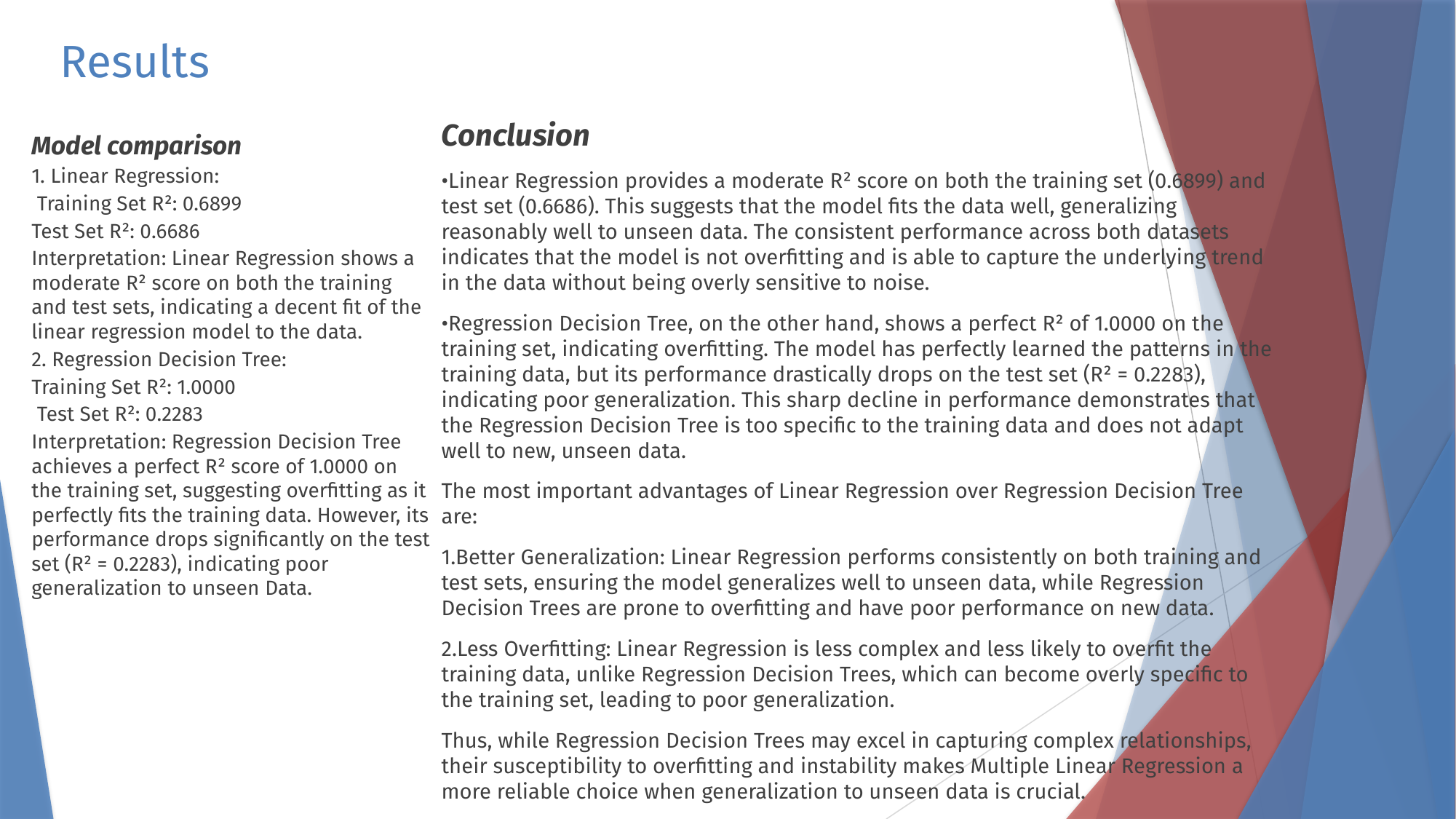

# Results
Conclusion
•Linear Regression provides a moderate R² score on both the training set (0.6899) and test set (0.6686). This suggests that the model fits the data well, generalizing reasonably well to unseen data. The consistent performance across both datasets indicates that the model is not overfitting and is able to capture the underlying trend in the data without being overly sensitive to noise.
•Regression Decision Tree, on the other hand, shows a perfect R² of 1.0000 on the training set, indicating overfitting. The model has perfectly learned the patterns in the training data, but its performance drastically drops on the test set (R² = 0.2283), indicating poor generalization. This sharp decline in performance demonstrates that the Regression Decision Tree is too specific to the training data and does not adapt well to new, unseen data.
The most important advantages of Linear Regression over Regression Decision Tree are:
1.Better Generalization: Linear Regression performs consistently on both training and test sets, ensuring the model generalizes well to unseen data, while Regression Decision Trees are prone to overfitting and have poor performance on new data.
2.Less Overfitting: Linear Regression is less complex and less likely to overfit the training data, unlike Regression Decision Trees, which can become overly specific to the training set, leading to poor generalization.
Thus, while Regression Decision Trees may excel in capturing complex relationships, their susceptibility to overfitting and instability makes Multiple Linear Regression a more reliable choice when generalization to unseen data is crucial.

Model comparison
1. Linear Regression:
 Training Set R²: 0.6899
Test Set R²: 0.6686
Interpretation: Linear Regression shows a moderate R² score on both the training and test sets, indicating a decent fit of the linear regression model to the data.
2. Regression Decision Tree:
Training Set R²: 1.0000
 Test Set R²: 0.2283
Interpretation: Regression Decision Tree achieves a perfect R² score of 1.0000 on the training set, suggesting overfitting as it perfectly fits the training data. However, its performance drops significantly on the test set (R² = 0.2283), indicating poor generalization to unseen Data.